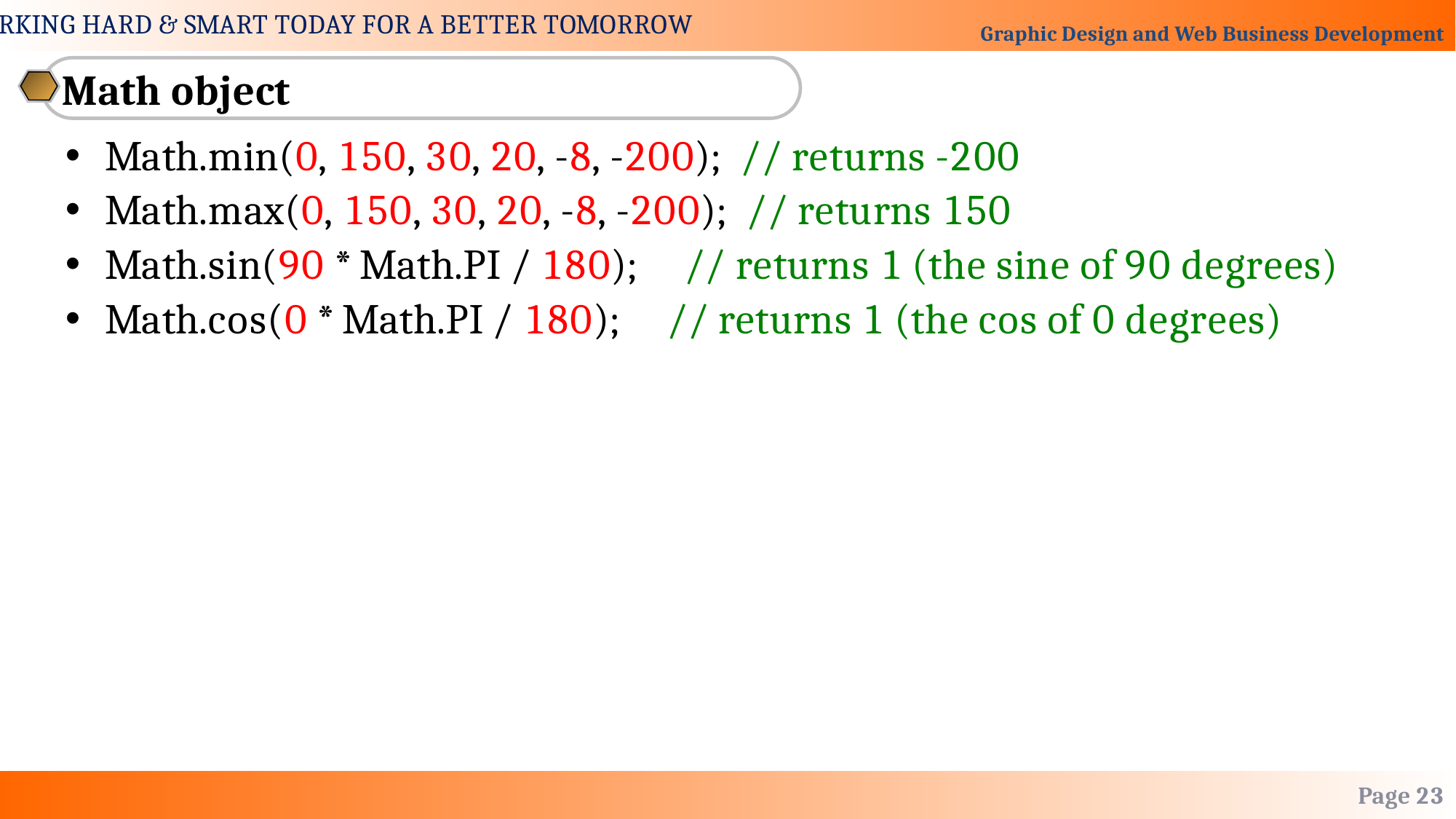

Math object

Math.min(0, 150, 30, 20, -8, -200);  // returns -200
Math.max(0, 150, 30, 20, -8, -200);  // returns 150
Math.sin(90 * Math.PI / 180);     // returns 1 (the sine of 90 degrees)
Math.cos(0 * Math.PI / 180);     // returns 1 (the cos of 0 degrees)

Page 23